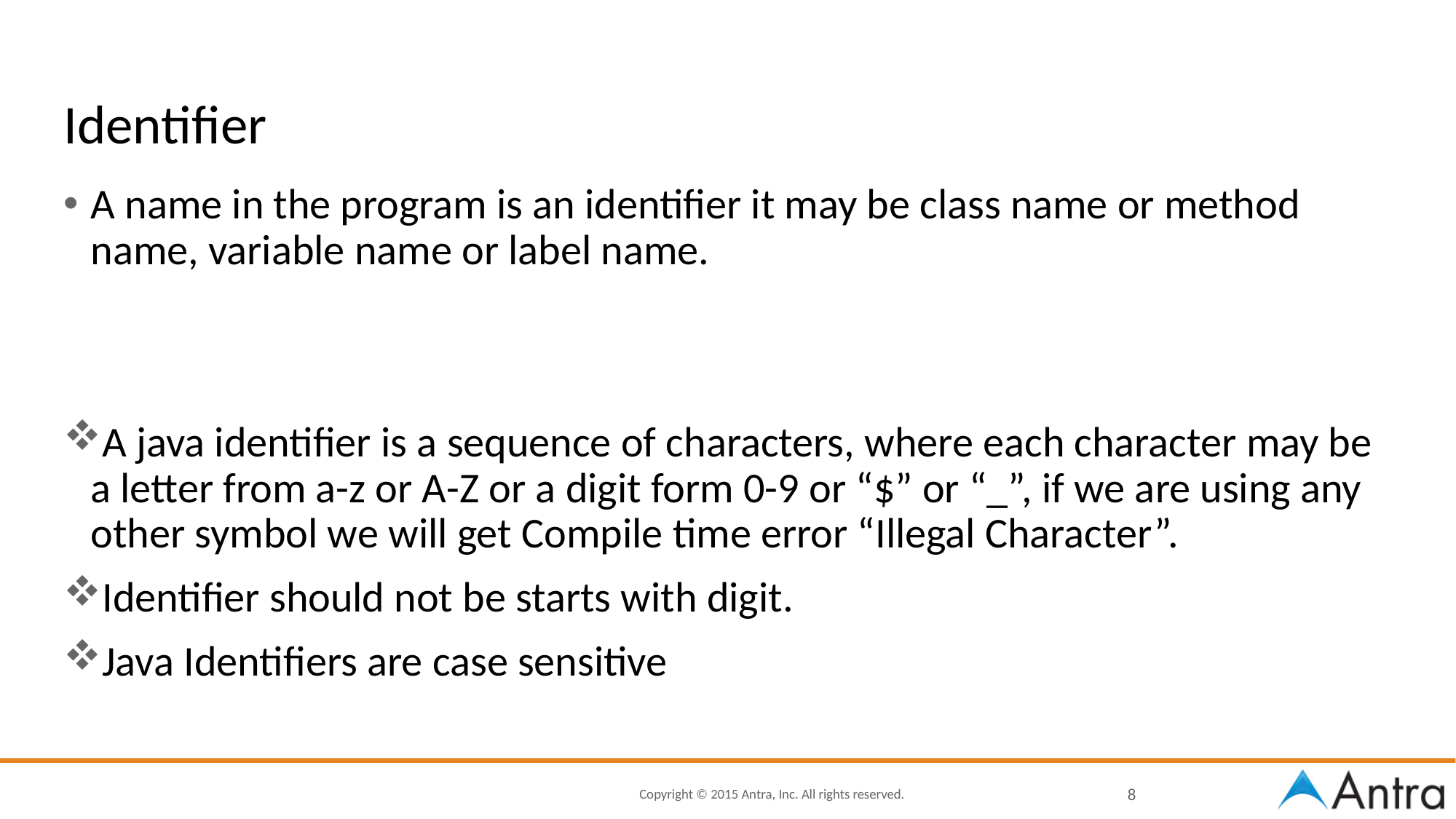

# Identifier
A name in the program is an identifier it may be class name or method name, variable name or label name.

A java identifier is a sequence of characters, where each character may be a letter from a-z or A-Z or a digit form 0-9 or “$” or “_”, if we are using any other symbol we will get Compile time error “Illegal Character”.
Identifier should not be starts with digit.
Java Identifiers are case sensitive
8